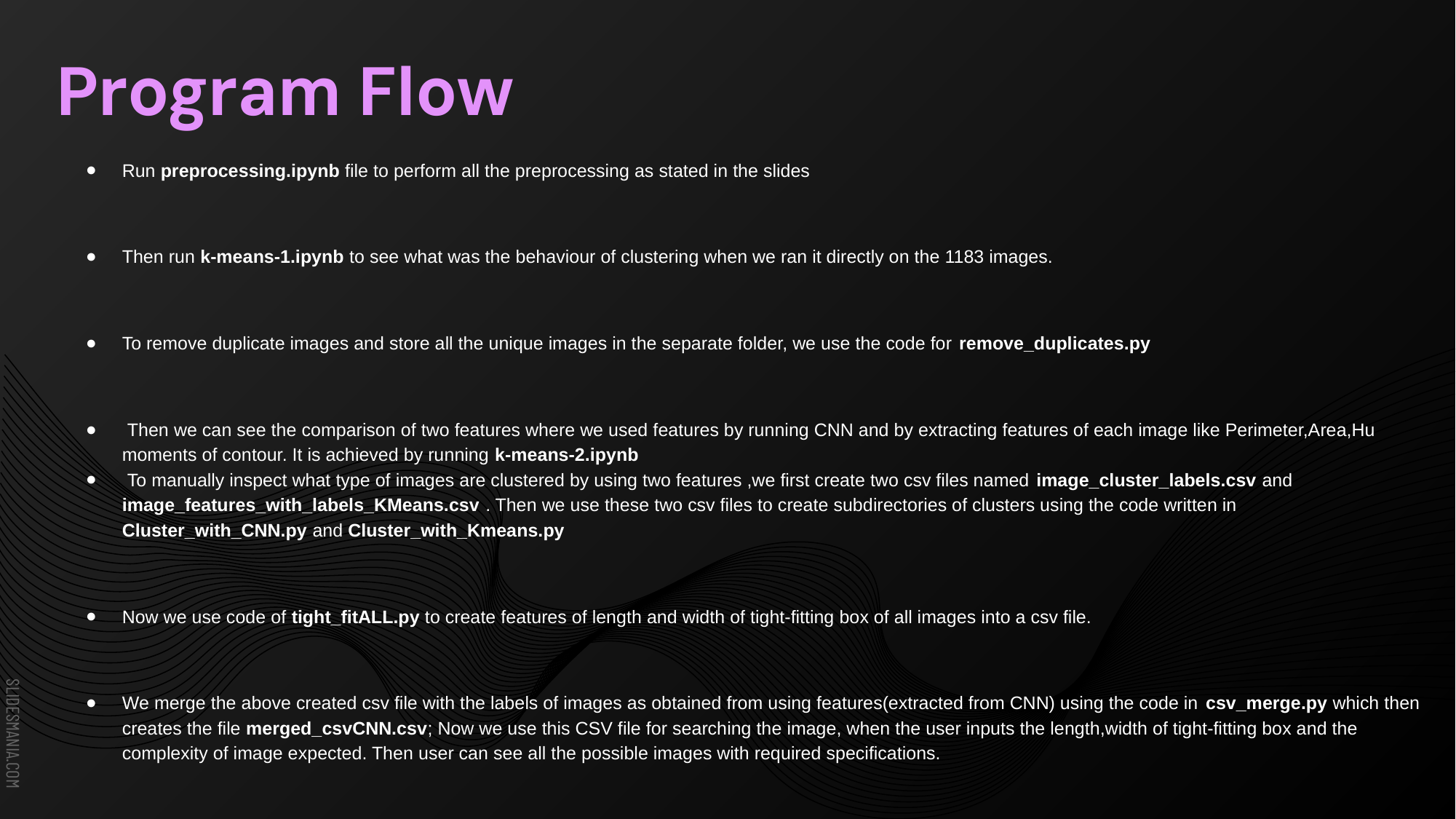

# Program Flow
Run preprocessing.ipynb file to perform all the preprocessing as stated in the slides

Then run k-means-1.ipynb to see what was the behaviour of clustering when we ran it directly on the 1183 images.

To remove duplicate images and store all the unique images in the separate folder, we use the code for remove_duplicates.py

 Then we can see the comparison of two features where we used features by running CNN and by extracting features of each image like Perimeter,Area,Hu moments of contour. It is achieved by running k-means-2.ipynb
 To manually inspect what type of images are clustered by using two features ,we first create two csv files named image_cluster_labels.csv and image_features_with_labels_KMeans.csv . Then we use these two csv files to create subdirectories of clusters using the code written in Cluster_with_CNN.py and Cluster_with_Kmeans.py

Now we use code of tight_fitALL.py to create features of length and width of tight-fitting box of all images into a csv file.

We merge the above created csv file with the labels of images as obtained from using features(extracted from CNN) using the code in csv_merge.py which then creates the file merged_csvCNN.csv; Now we use this CSV file for searching the image, when the user inputs the length,width of tight-fitting box and the complexity of image expected. Then user can see all the possible images with required specifications.